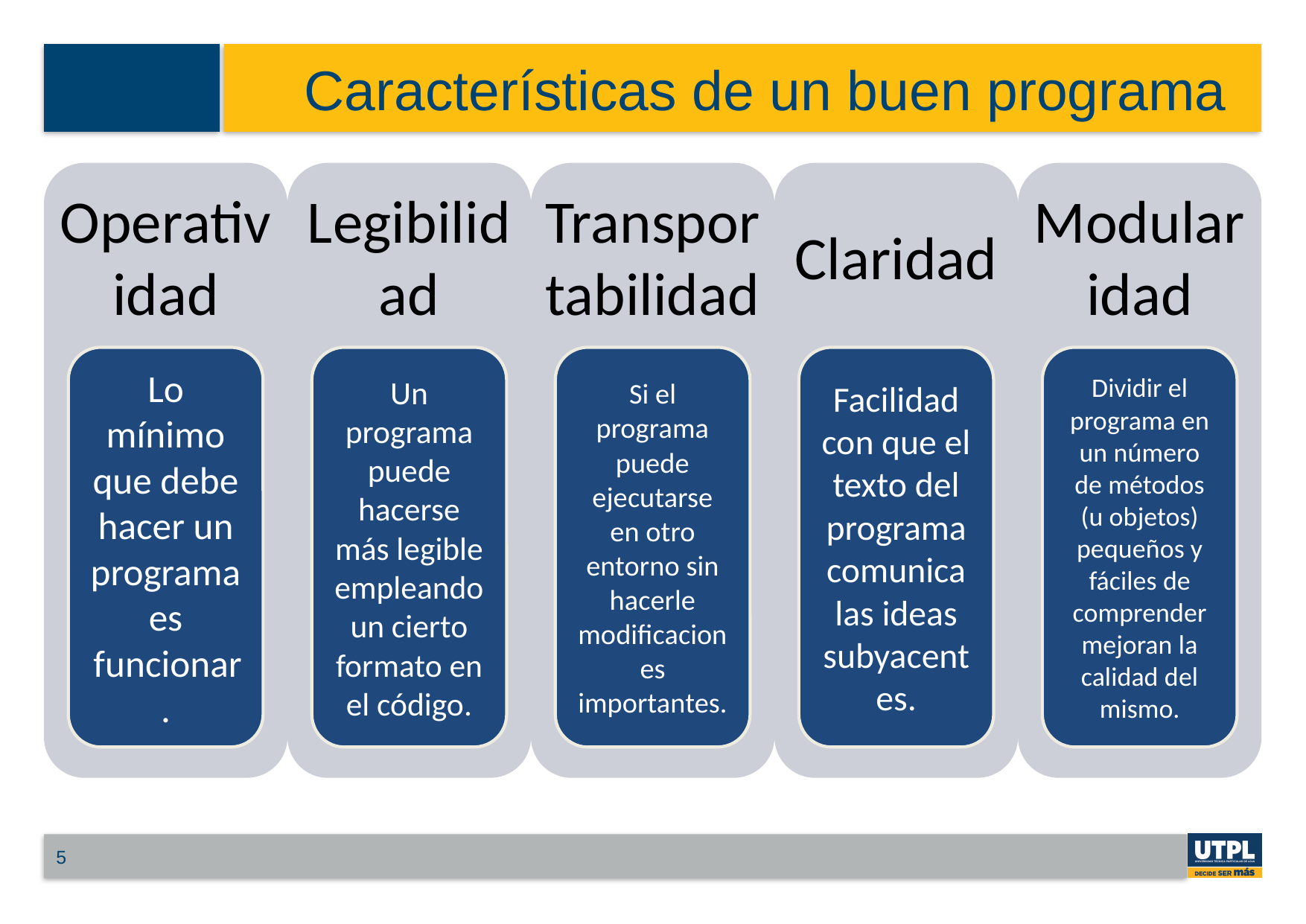

# Características de un buen programa
Claridad
Lo mínimo que debe hacer un programa es funcionar.
Un programa puede hacerse más legible empleando un cierto formato en el código.
Si el programa puede ejecutarse en otro entorno sin hacerle modificaciones importantes.
Facilidad con que el texto del programa comunica las ideas subyacentes.
Dividir el programa en un número de métodos (u objetos) pequeños y fáciles de comprender mejoran la calidad del mismo.
5